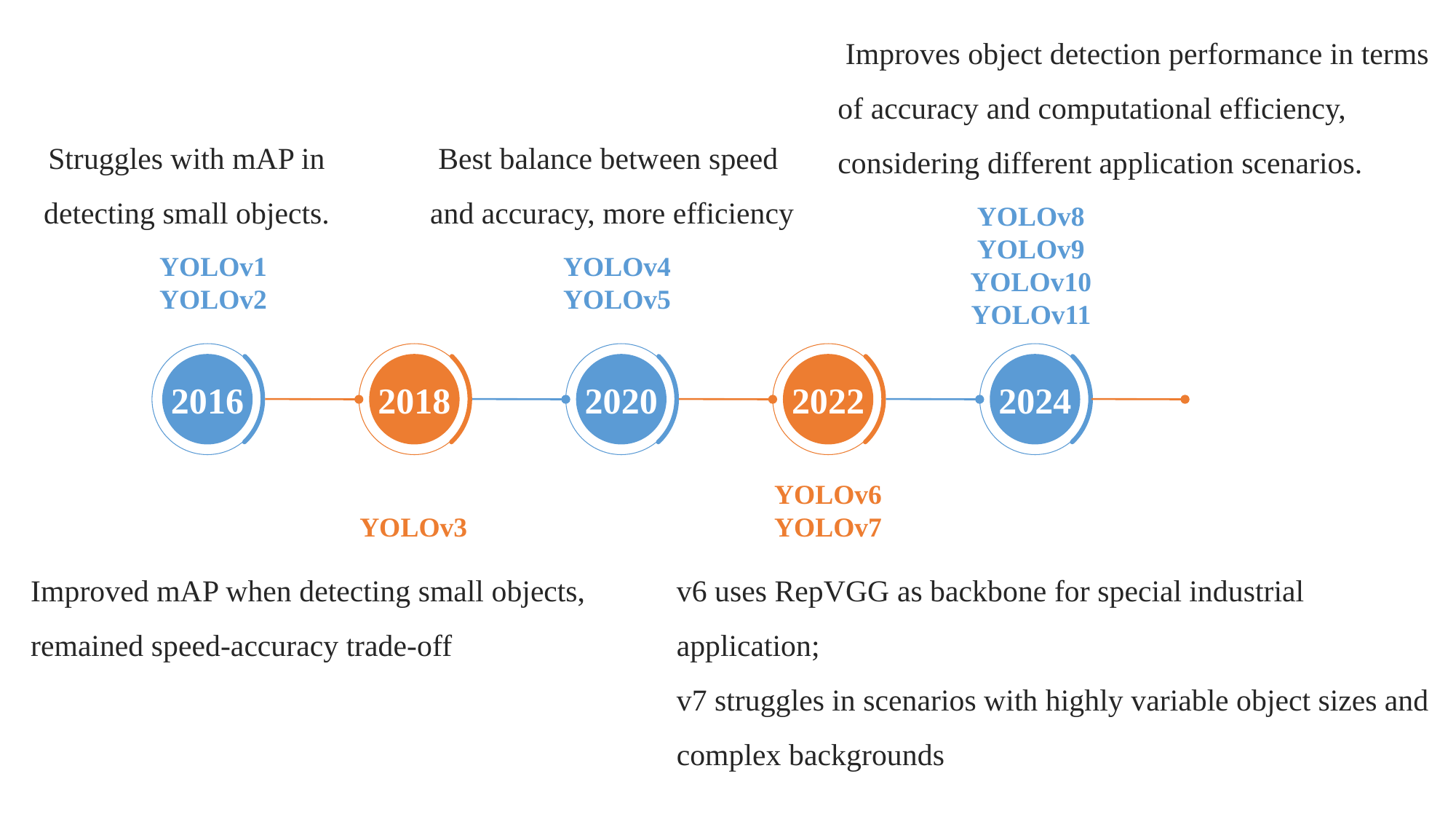

Improves object detection performance in terms of accuracy and computational efficiency, considering different application scenarios.
Struggles with mAP in detecting small objects.
Best balance between speed
and accuracy, more efficiency
YOLOv8
YOLOv9
YOLOv10
YOLOv11
YOLOv1
YOLOv2
YOLOv4
YOLOv5

2016
2018
2020
2022
2024
YOLOv3
YOLOv6
YOLOv7
Improved mAP when detecting small objects,
remained speed-accuracy trade-off
v6 uses RepVGG as backbone for special industrial application;
v7 struggles in scenarios with highly variable object sizes and complex backgrounds